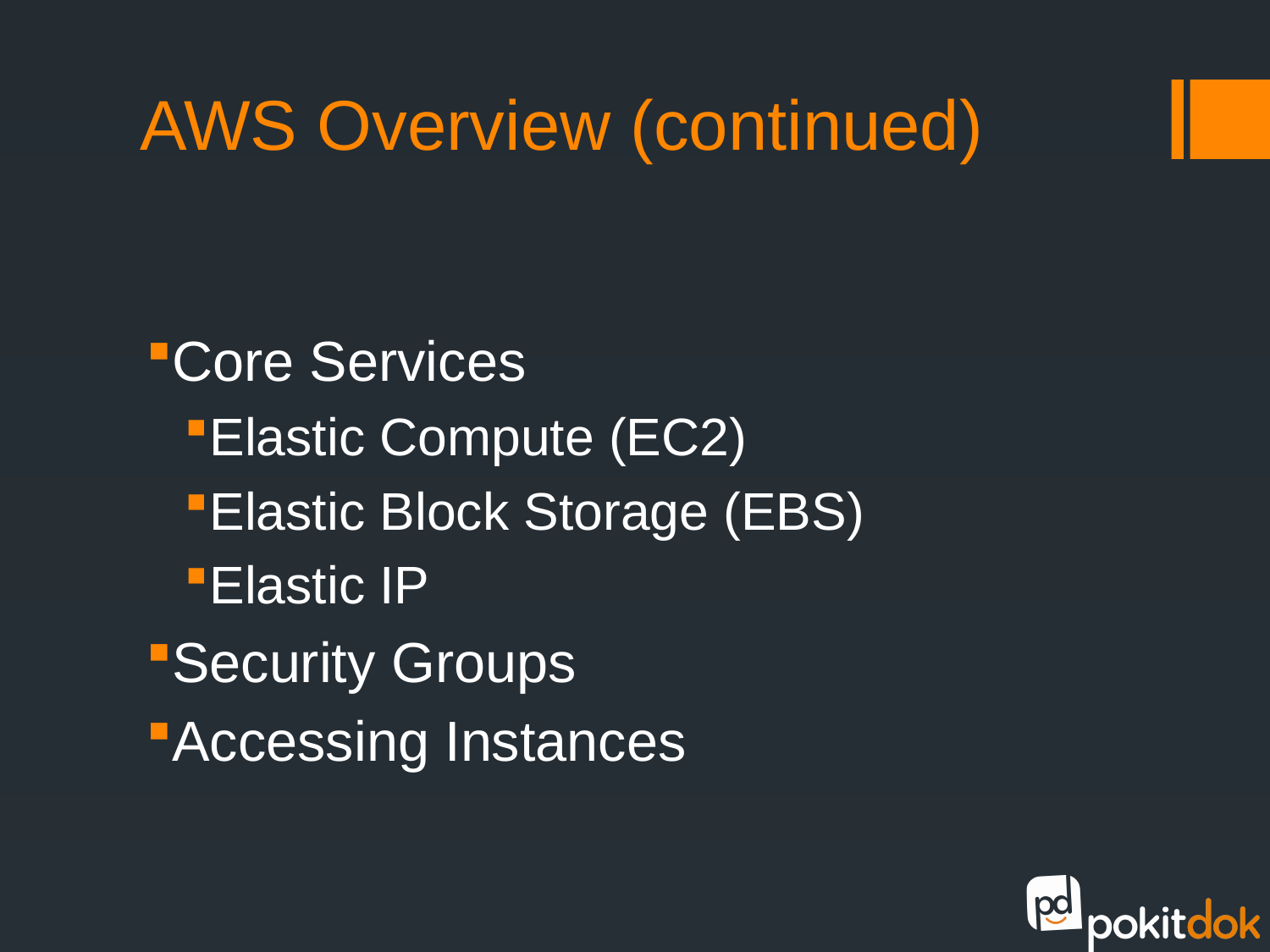

# AWS Overview (continued)
Core Services
Elastic Compute (EC2)
Elastic Block Storage (EBS)
Elastic IP
Security Groups
Accessing Instances